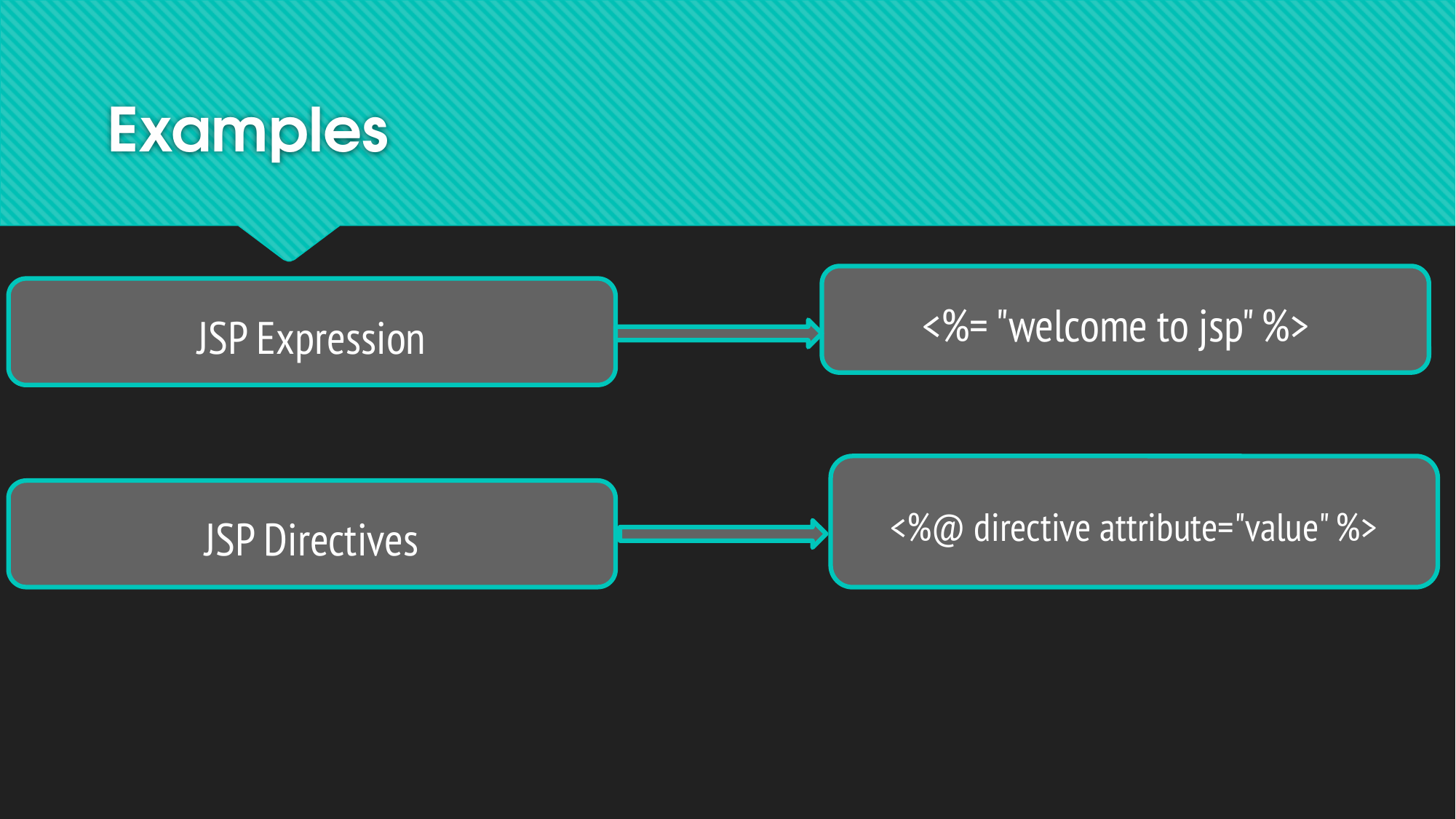

# Examples
<%= "welcome to jsp" %>
JSP Expression

<%@ directive attribute="value" %>
JSP Directives